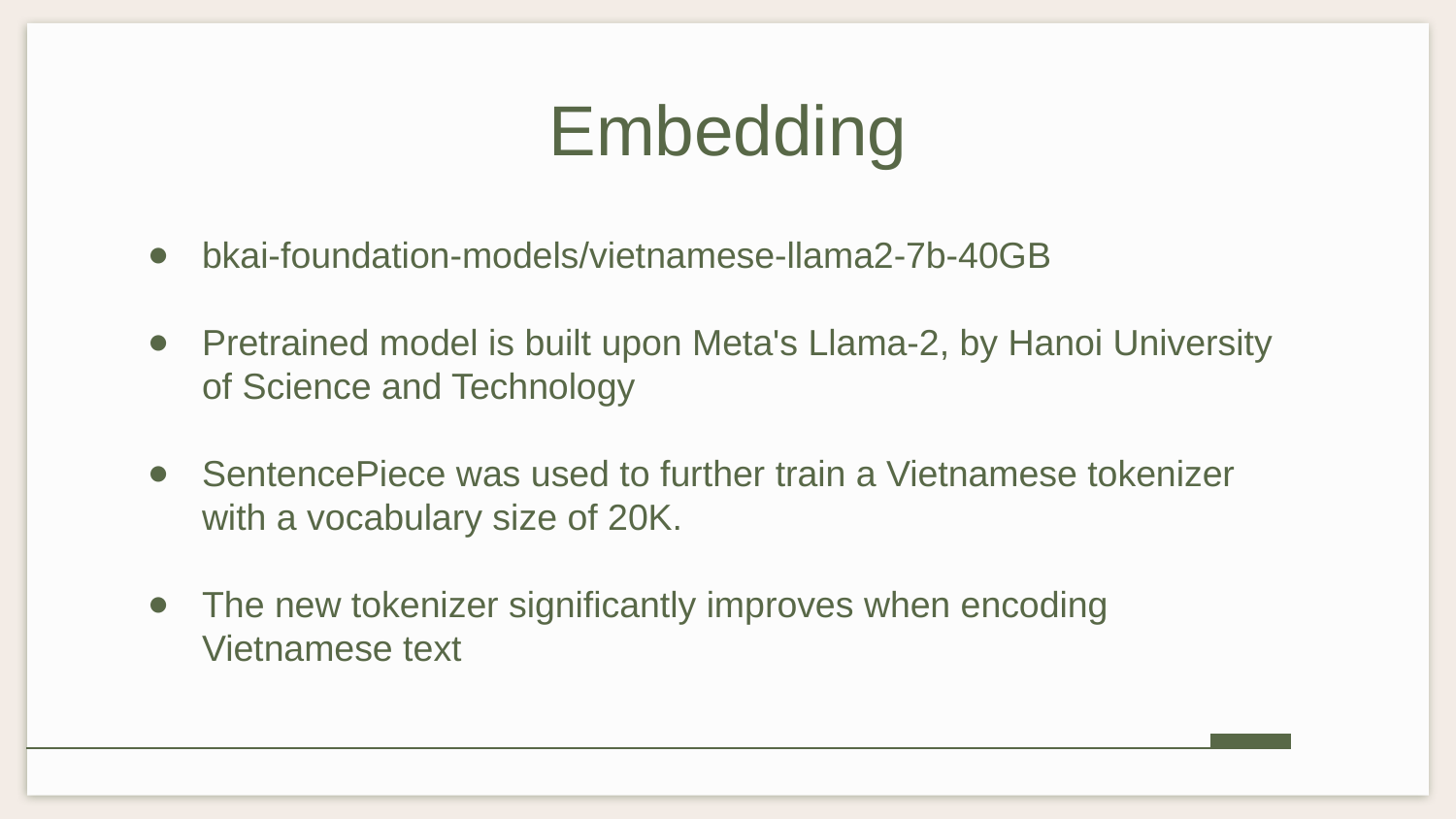

# Embedding
bkai-foundation-models/vietnamese-llama2-7b-40GB

Pretrained model is built upon Meta's Llama-2, by Hanoi University of Science and Technology

SentencePiece was used to further train a Vietnamese tokenizer with a vocabulary size of 20K.

The new tokenizer significantly improves when encoding Vietnamese text